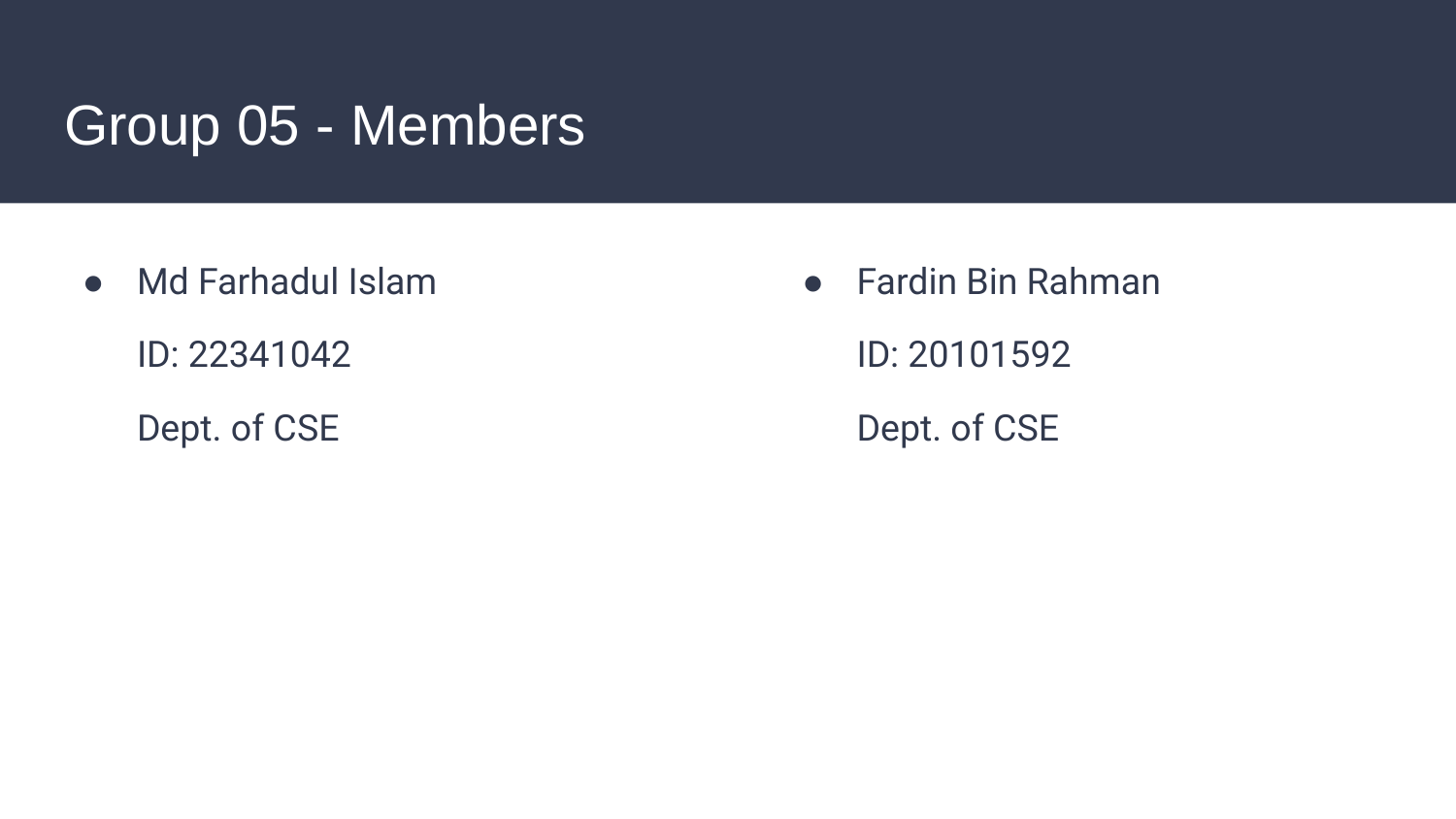

# Group 05 - Members
Md Farhadul Islam
ID: 22341042
Dept. of CSE
Fardin Bin Rahman
ID: 20101592
Dept. of CSE